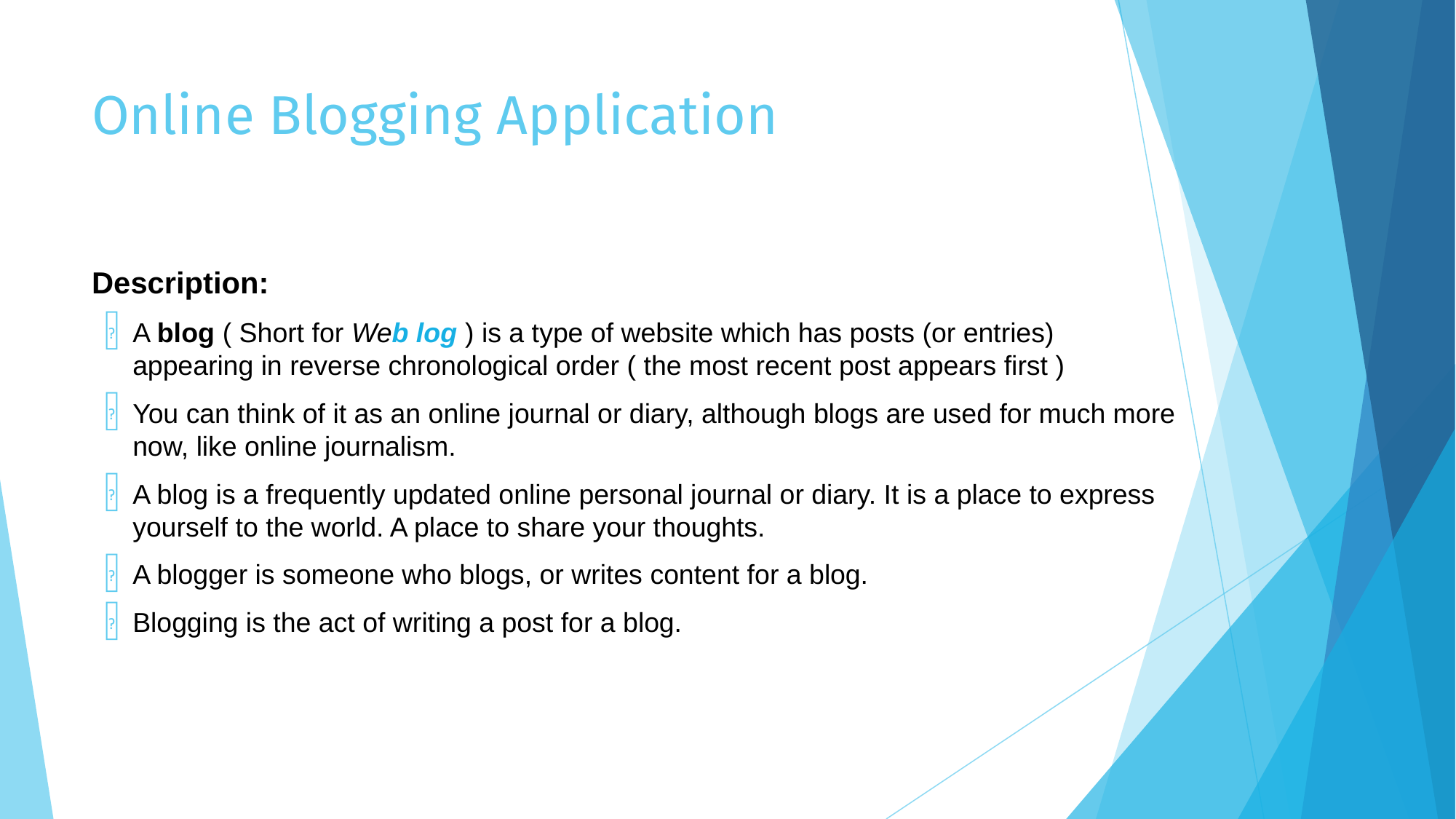

# Online Blogging Application
Description:
A blog ( Short for Web log ) is a type of website which has posts (or entries) appearing in reverse chronological order ( the most recent post appears first )
You can think of it as an online journal or diary, although blogs are used for much more now, like online journalism.
A blog is a frequently updated online personal journal or diary. It is a place to express yourself to the world. A place to share your thoughts.
A blogger is someone who blogs, or writes content for a blog.
Blogging is the act of writing a post for a blog.